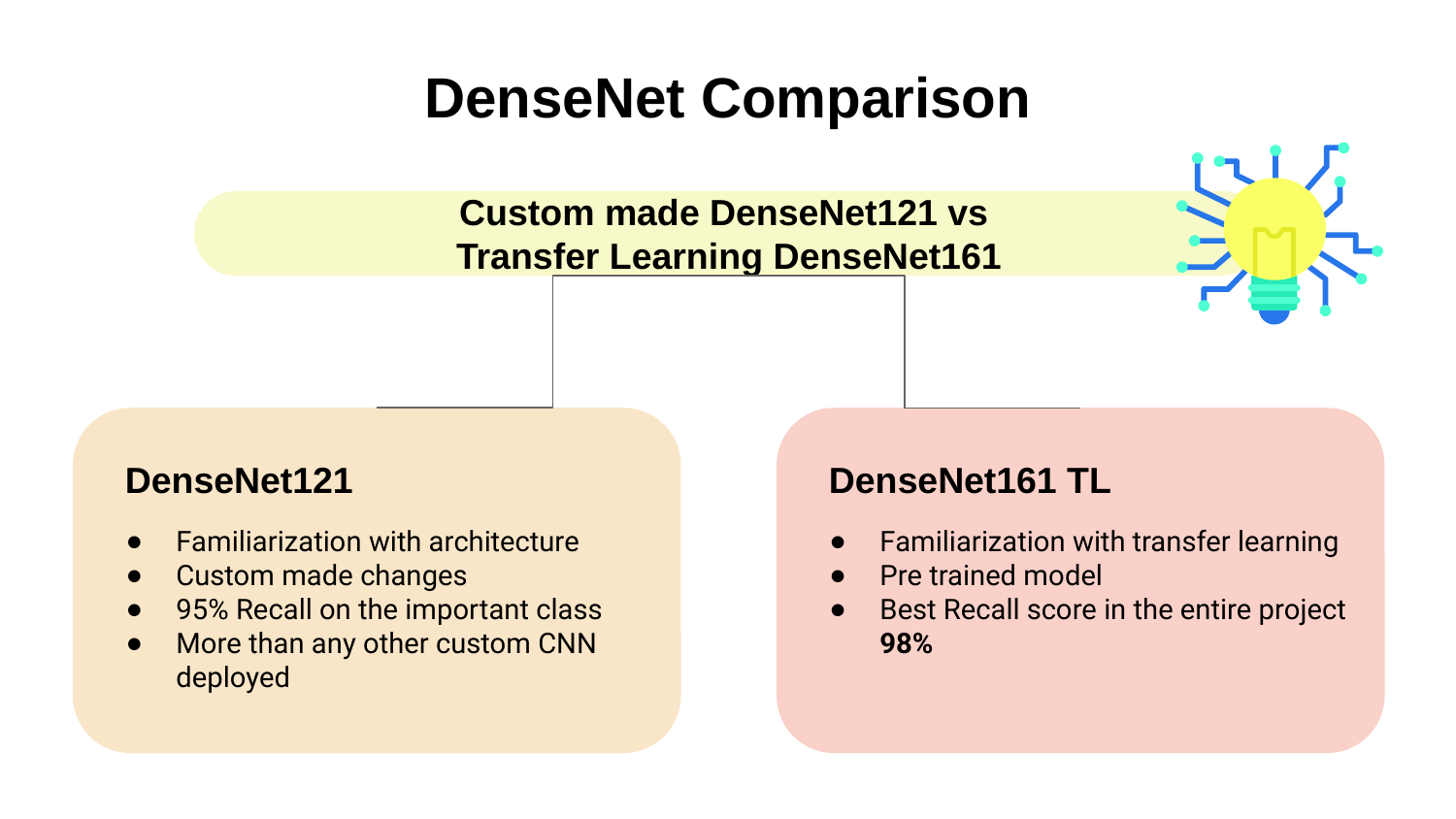

DenseNet Comparison

Custom made DenseNet121 vs
Transfer Learning DenseNet161

DenseNet121
Familiarization with architecture
Custom made changes
95% Recall on the important class
More than any other custom CNN deployed
DenseNet161 TL
Familiarization with transfer learning
Pre trained model
Best Recall score in the entire project 98%